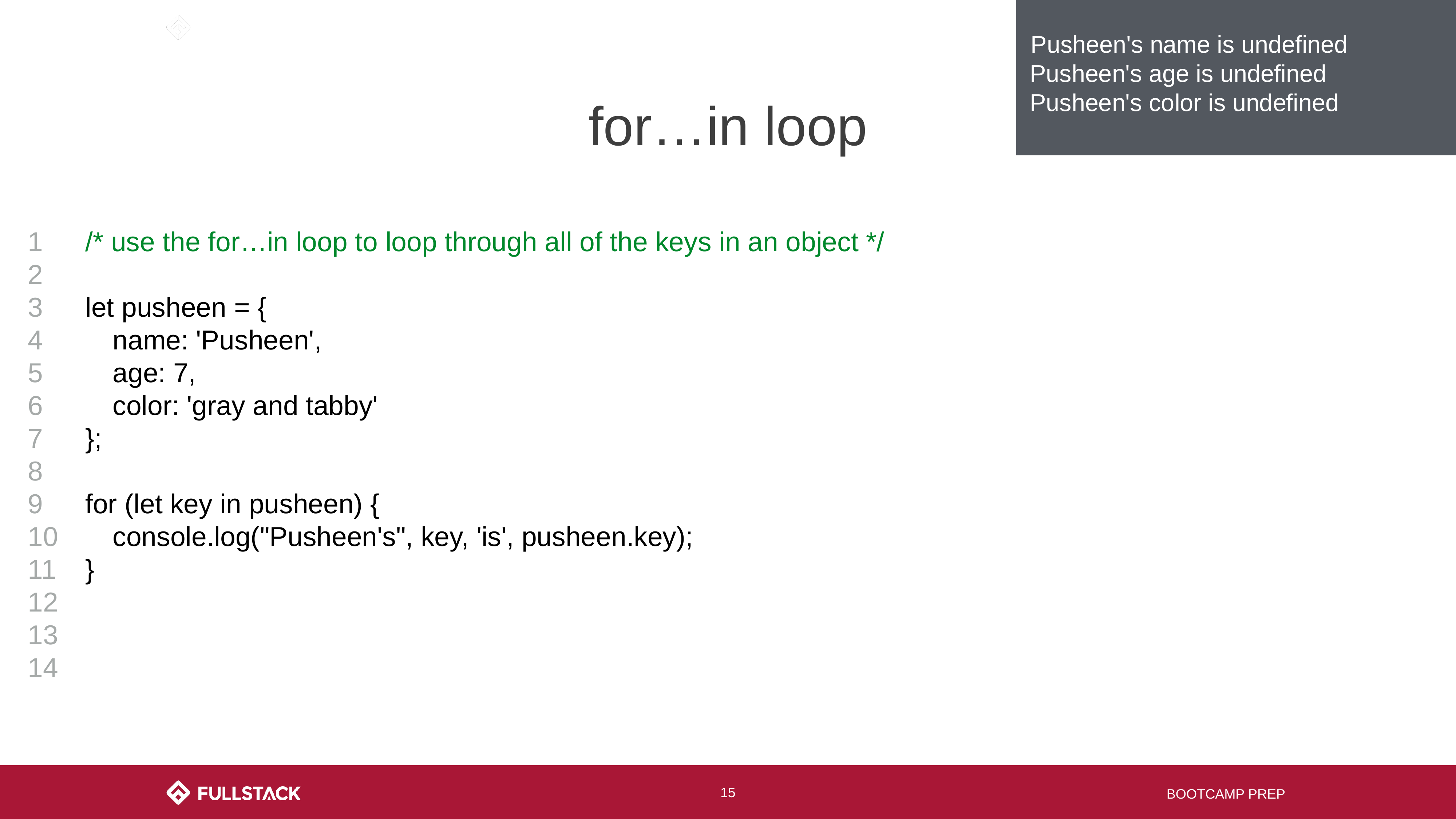

Pusheen's name is undefined
Pusheen's age is undefined
Pusheen's color is undefined
# for…in loop
1
2
3
4
5
6
7
8
9
10
11
12
13
14

/* use the for…in loop to loop through all of the keys in an object */
let pusheen = {
name: 'Pusheen',
age: 7,
color: 'gray and tabby'
};
for (let key in pusheen) {
console.log("Pusheen's", key, 'is', pusheen.key);
}
15
BOOTCAMP PREP